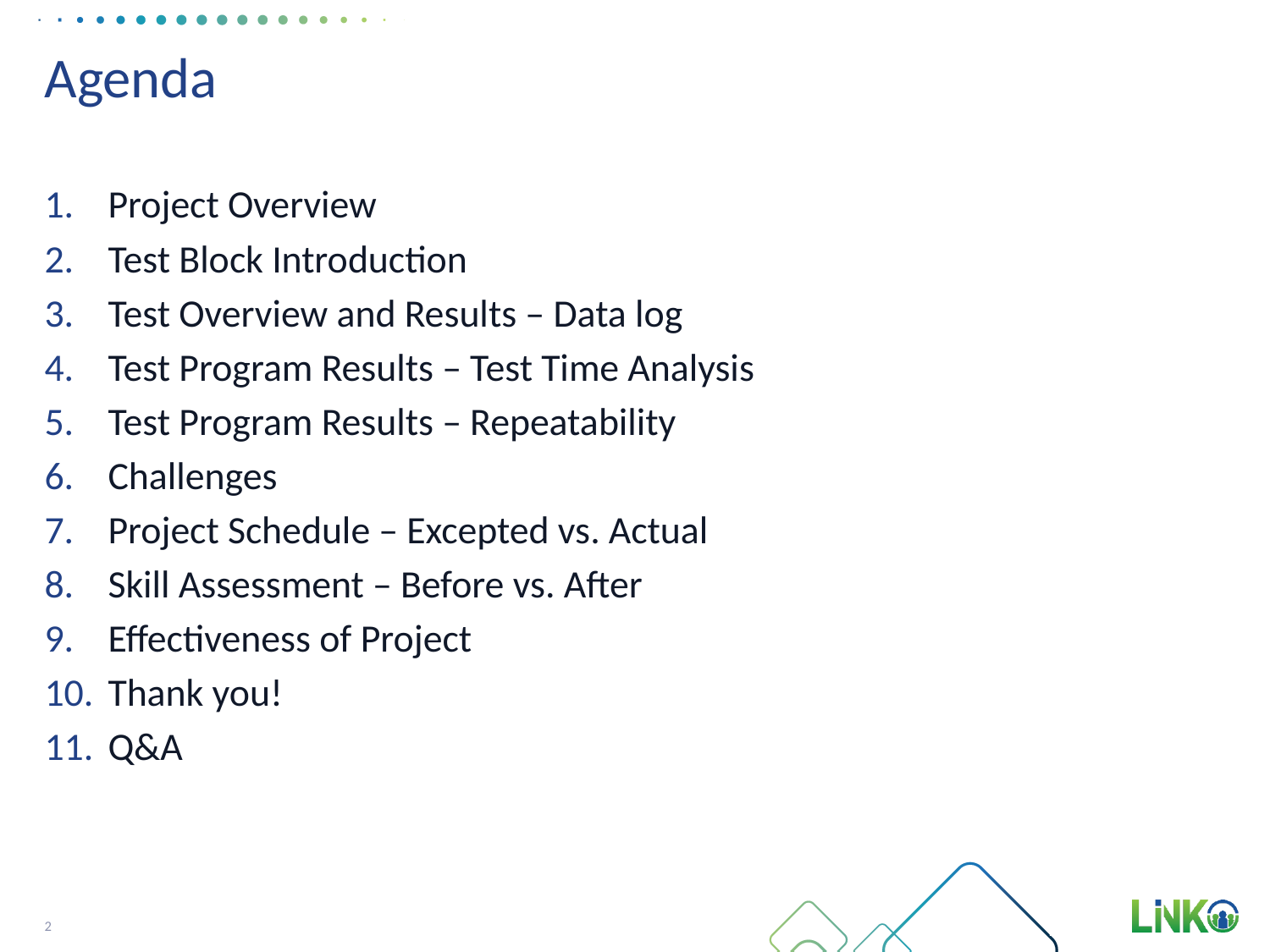

# Agenda
Project Overview
Test Block Introduction
Test Overview and Results – Data log
Test Program Results – Test Time Analysis
Test Program Results – Repeatability
Challenges
Project Schedule – Excepted vs. Actual
Skill Assessment – Before vs. After
Effectiveness of Project
Thank you!
Q&A
2